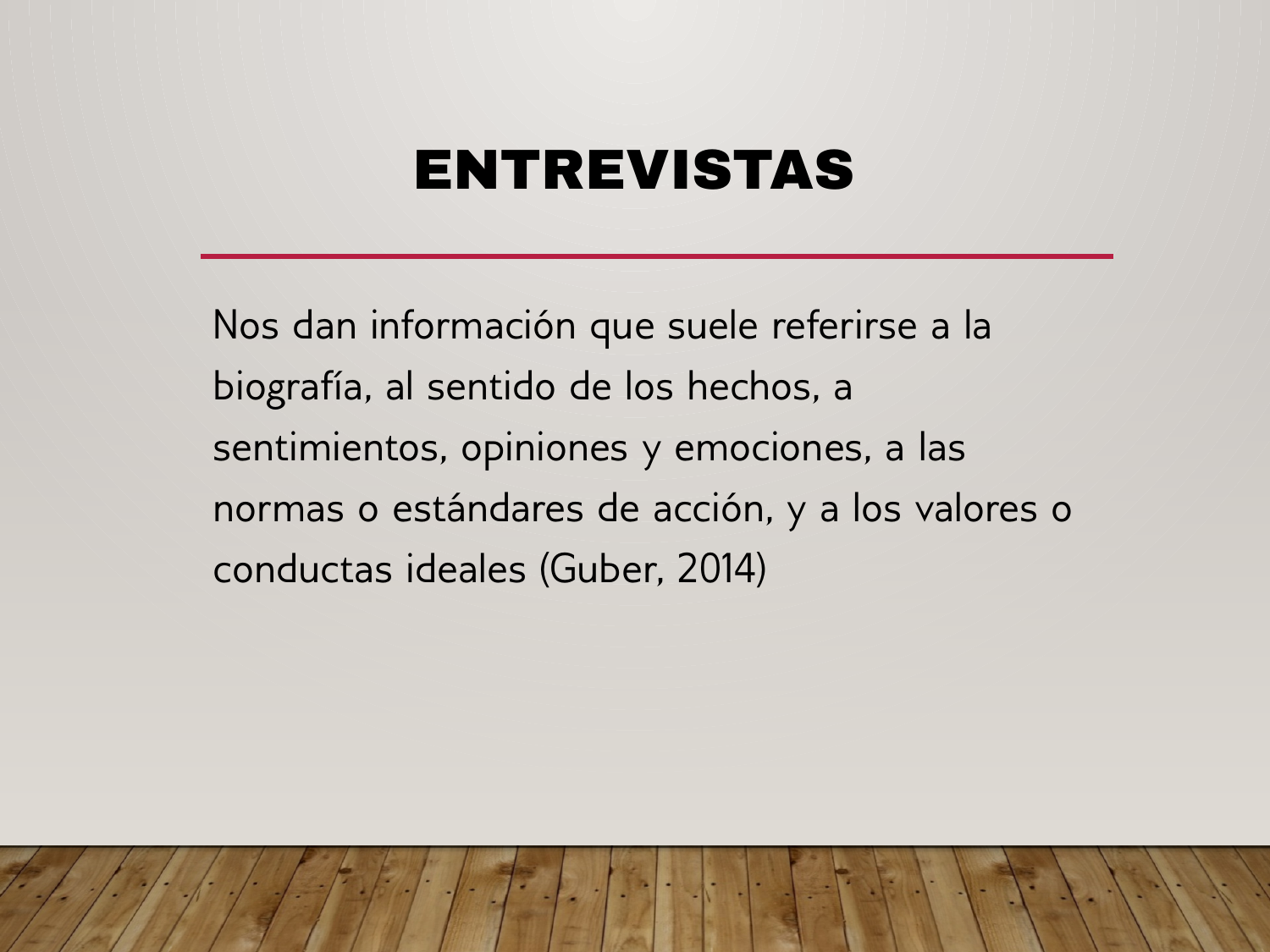

# ENTREVISTAS
Nos dan información que suele referirse a Ia biografía, al sentido de los hechos, a sentimientos, opiniones y emociones, a las normas o estándares de acción, y a los valores o conductas ideales (Guber, 2014)